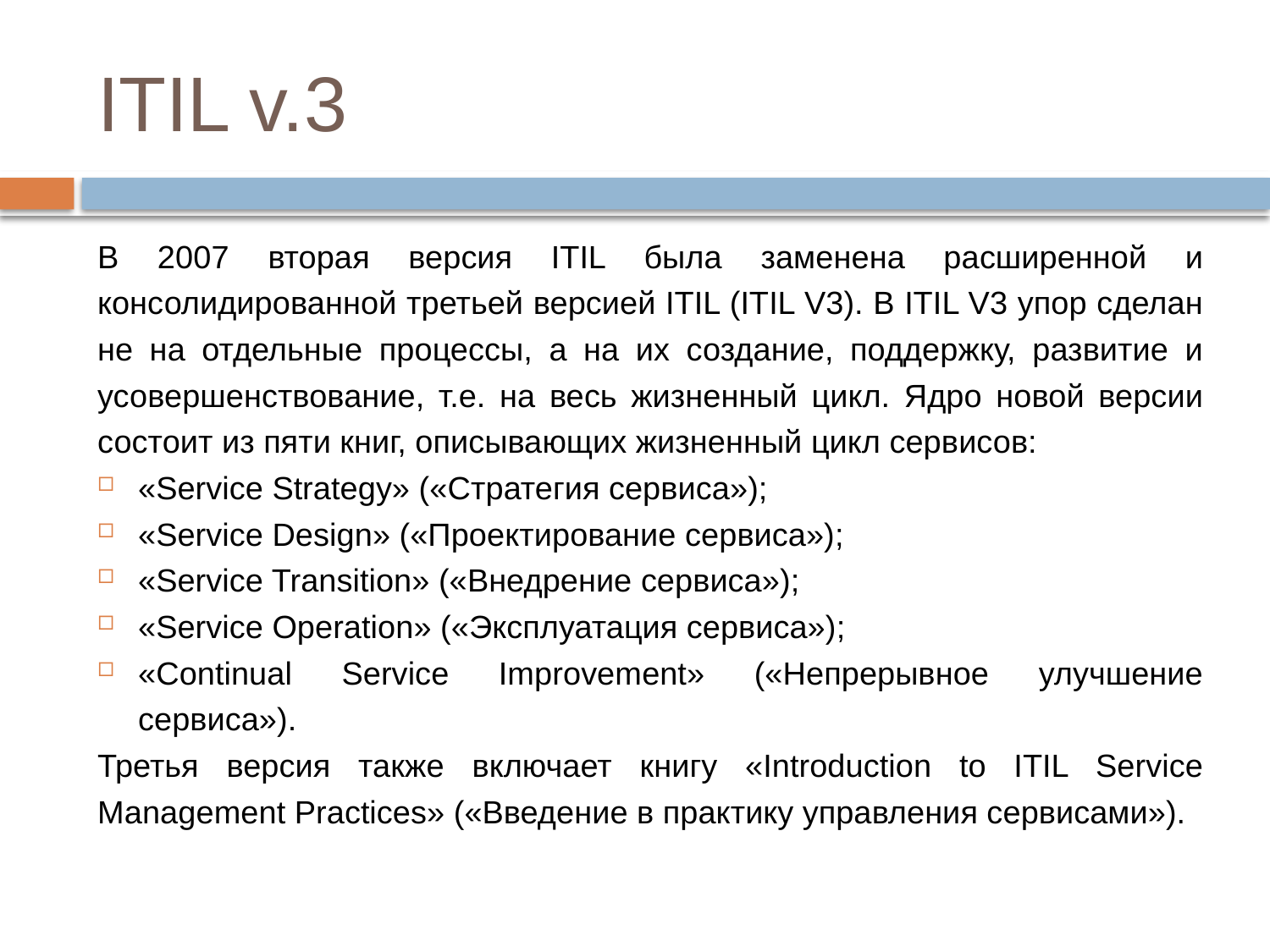

# ITIL v.3
В 2007 вторая версия ITIL была заменена расширенной и консолидированной третьей версией ITIL (ITIL V3). В ITIL V3 упор сделан не на отдельные процессы, а на их создание, поддержку, развитие и усовершенствование, т.е. на весь жизненный цикл. Ядро новой версии состоит из пяти книг, описывающих жизненный цикл сервисов:
«Service Strategy» («Стратегия сервиса»);
«Service Design» («Проектирование сервиса»);
«Service Transition» («Внедрение сервиса»);
«Service Operation» («Эксплуатация сервиса»);
«Continual Service Improvement» («Непрерывное улучшение сервиса»).
Третья версия также включает книгу «Introduction to ITIL Service Management Practices» («Введение в практику управления сервисами»).